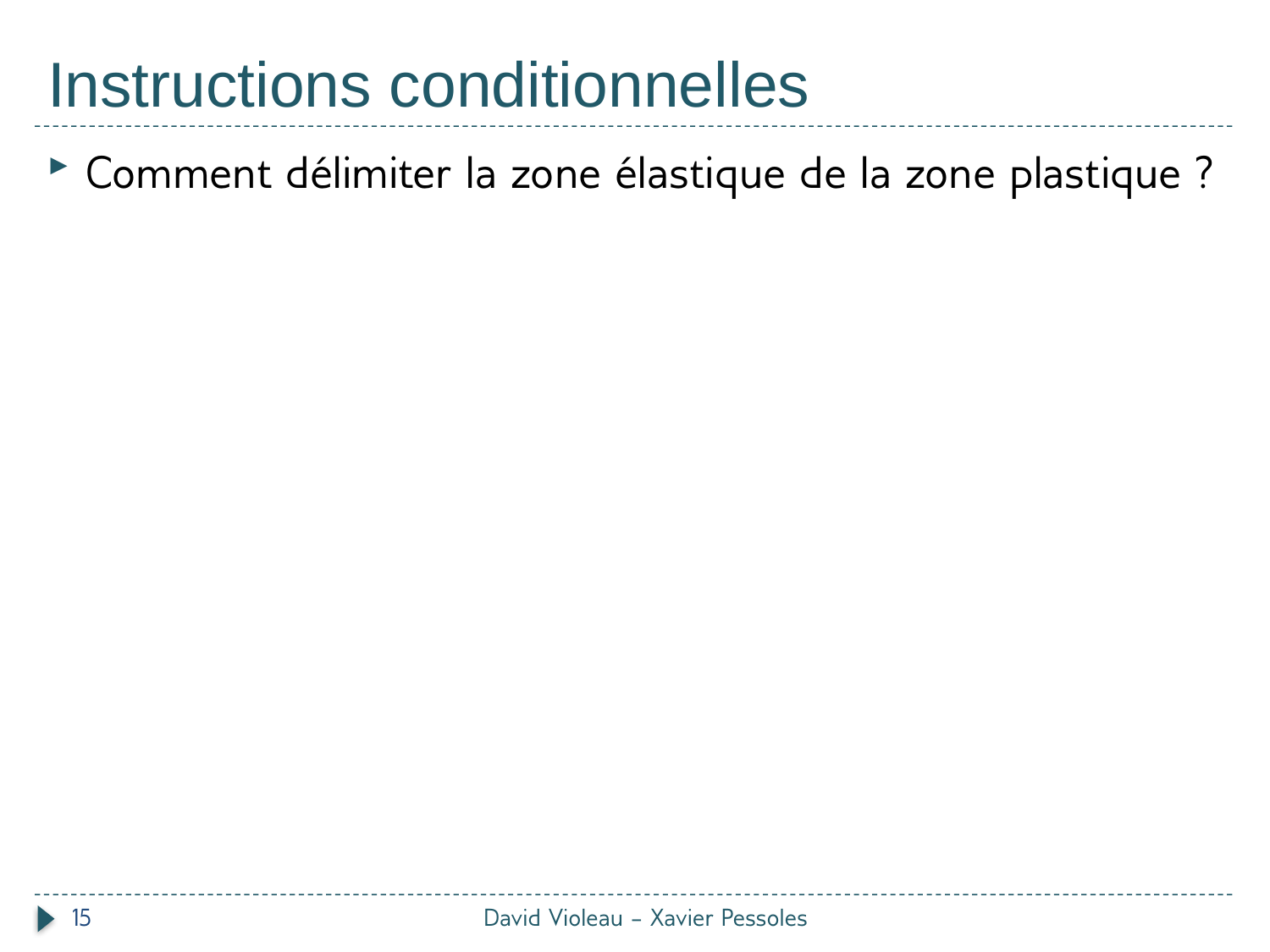

# Instructions conditionnelles
Comment délimiter la zone élastique de la zone plastique ?
15
David Violeau – Xavier Pessoles